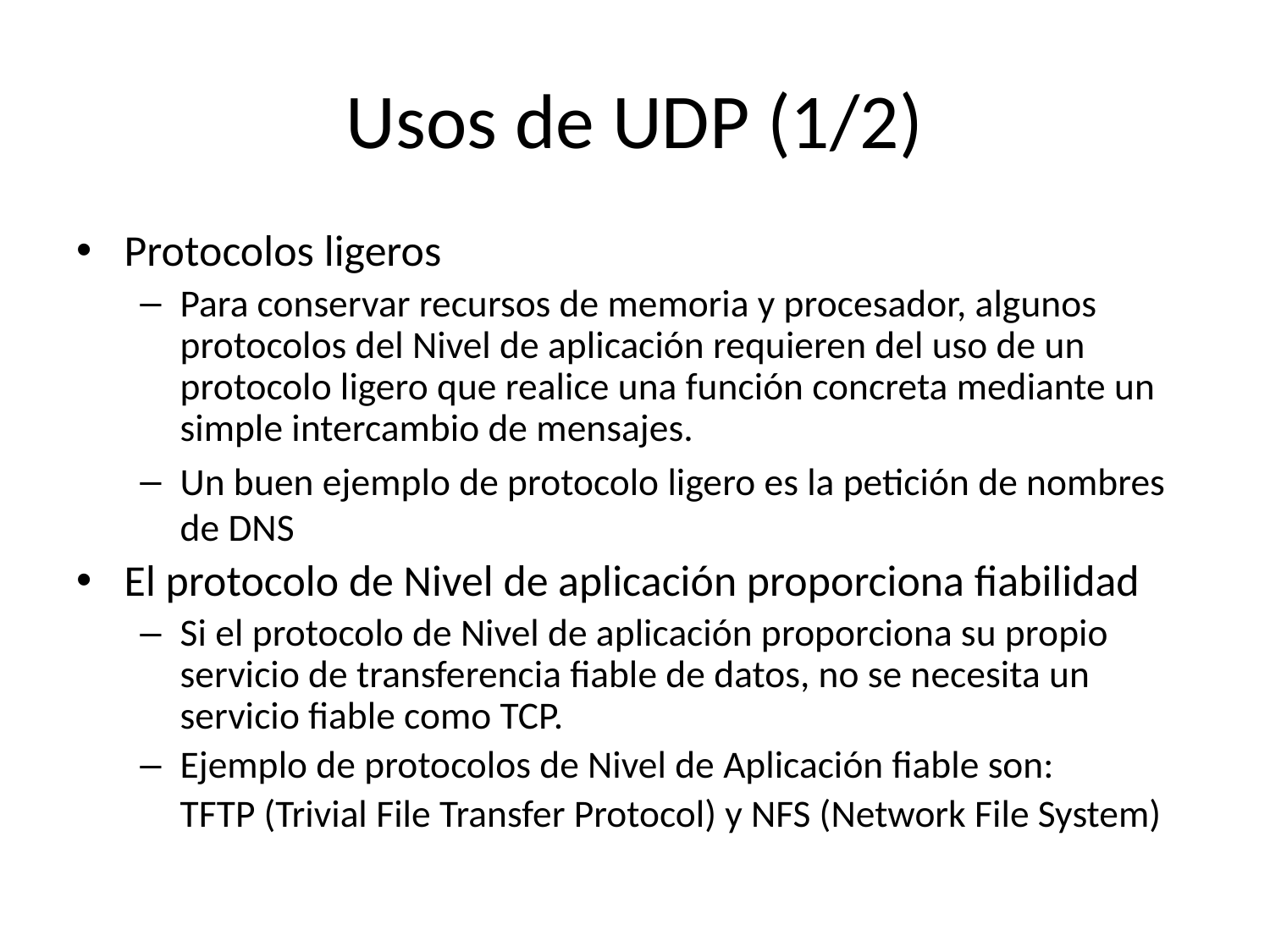

# Usos de UDP (1/2)
Protocolos ligeros
Para conservar recursos de memoria y procesador, algunos protocolos del Nivel de aplicación requieren del uso de un protocolo ligero que realice una función concreta mediante un simple intercambio de mensajes.
Un buen ejemplo de protocolo ligero es la petición de nombres de DNS
El protocolo de Nivel de aplicación proporciona fiabilidad
Si el protocolo de Nivel de aplicación proporciona su propio servicio de transferencia fiable de datos, no se necesita un servicio fiable como TCP.
Ejemplo de protocolos de Nivel de Aplicación fiable son:
	TFTP (Trivial File Transfer Protocol) y NFS (Network File System)